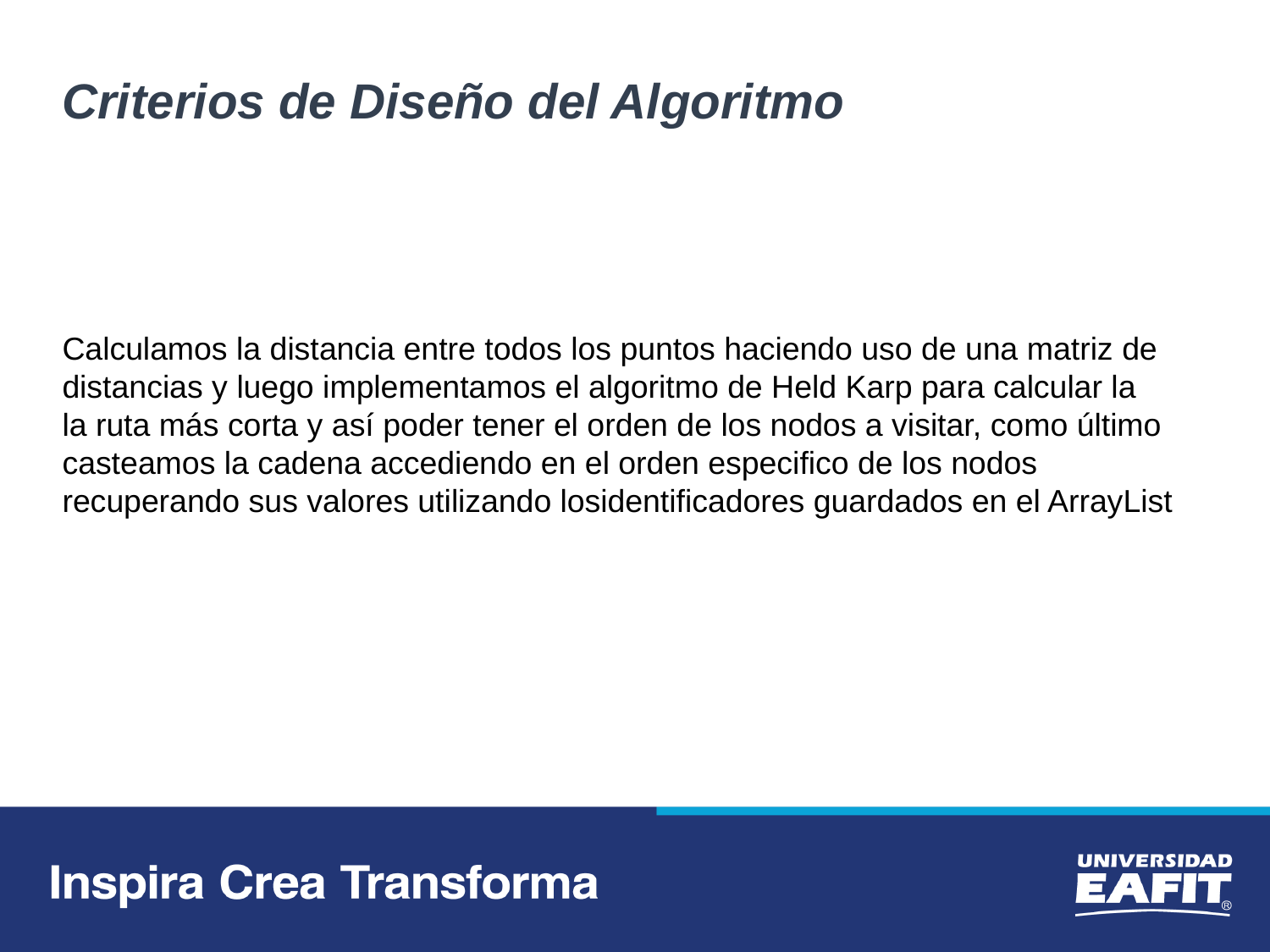

Criterios de Diseño del Algoritmo
Calculamos la distancia entre todos los puntos haciendo uso de una matriz de
distancias y luego implementamos el algoritmo de Held Karp para calcular la
la ruta más corta y así poder tener el orden de los nodos a visitar, como último
casteamos la cadena accediendo en el orden especifico de los nodos
recuperando sus valores utilizando losidentificadores guardados en el ArrayList